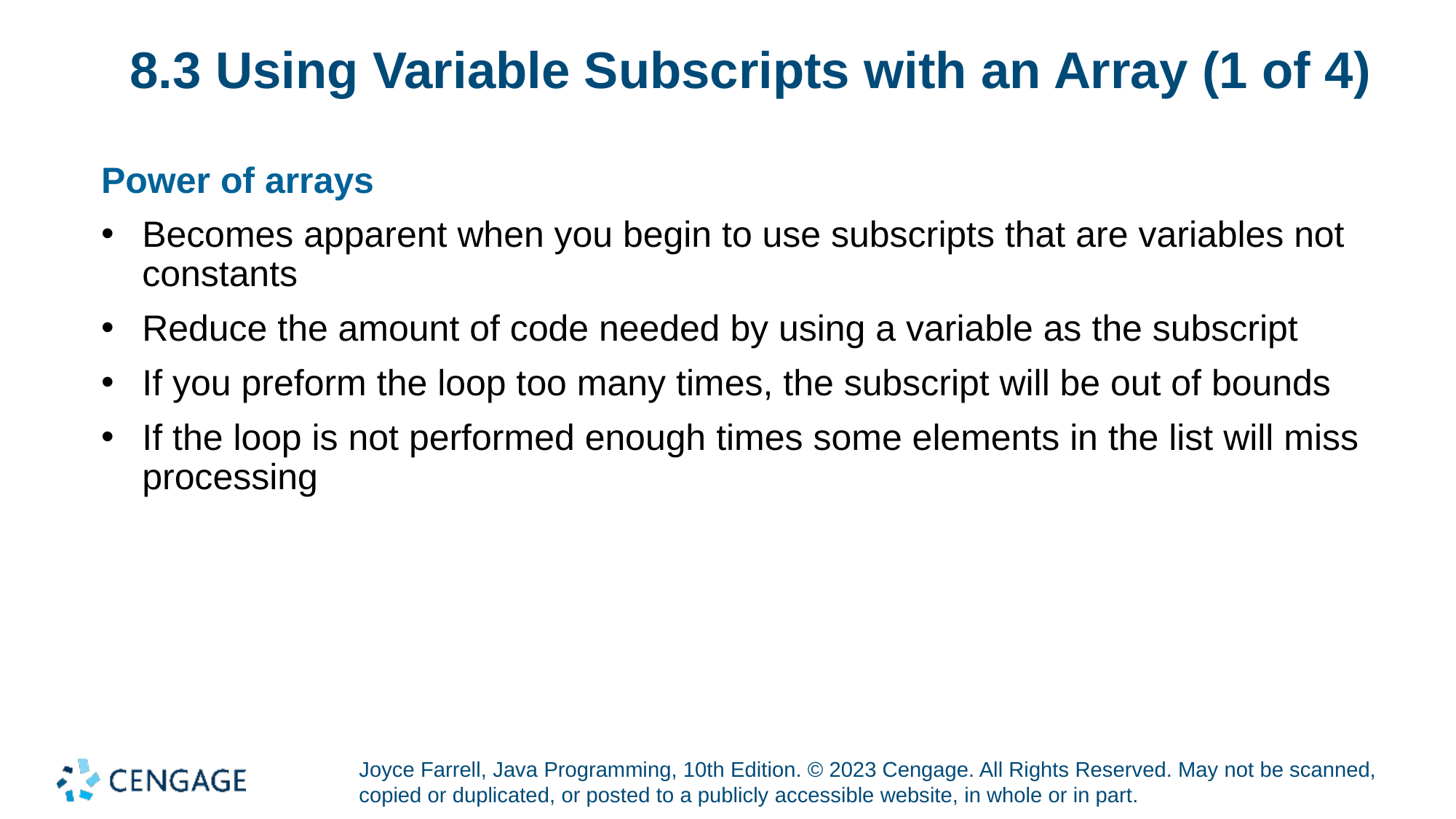

# 8.3 Using Variable Subscripts with an Array (1 of 4)
Power of arrays
Becomes apparent when you begin to use subscripts that are variables not constants
Reduce the amount of code needed by using a variable as the subscript
If you preform the loop too many times, the subscript will be out of bounds
If the loop is not performed enough times some elements in the list will miss processing